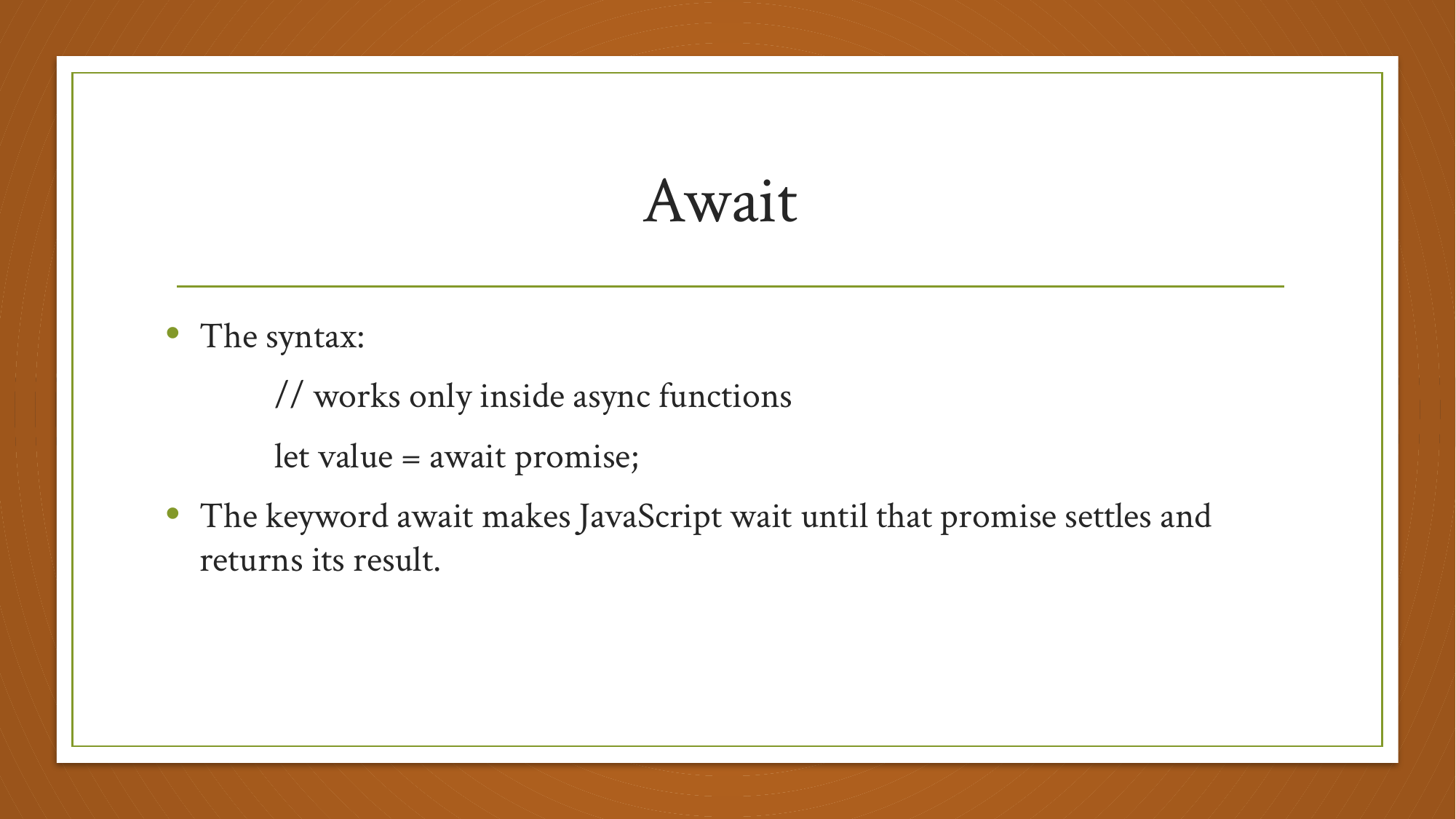

# Await
The syntax:
	// works only inside async functions
	let value = await promise;
The keyword await makes JavaScript wait until that promise settles and returns its result.